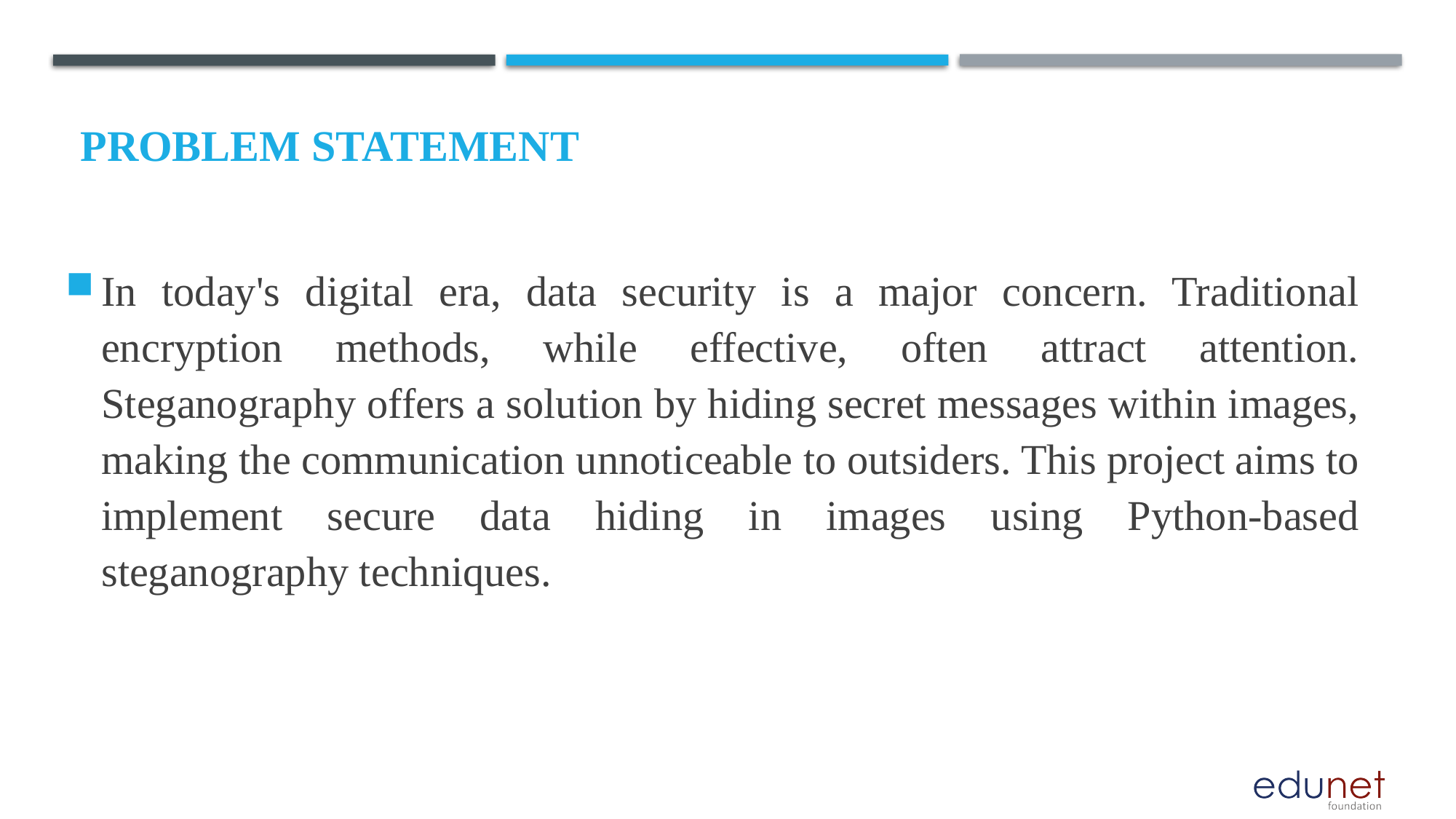

# Problem Statement
In today's digital era, data security is a major concern. Traditional encryption methods, while effective, often attract attention. Steganography offers a solution by hiding secret messages within images, making the communication unnoticeable to outsiders. This project aims to implement secure data hiding in images using Python-based steganography techniques.